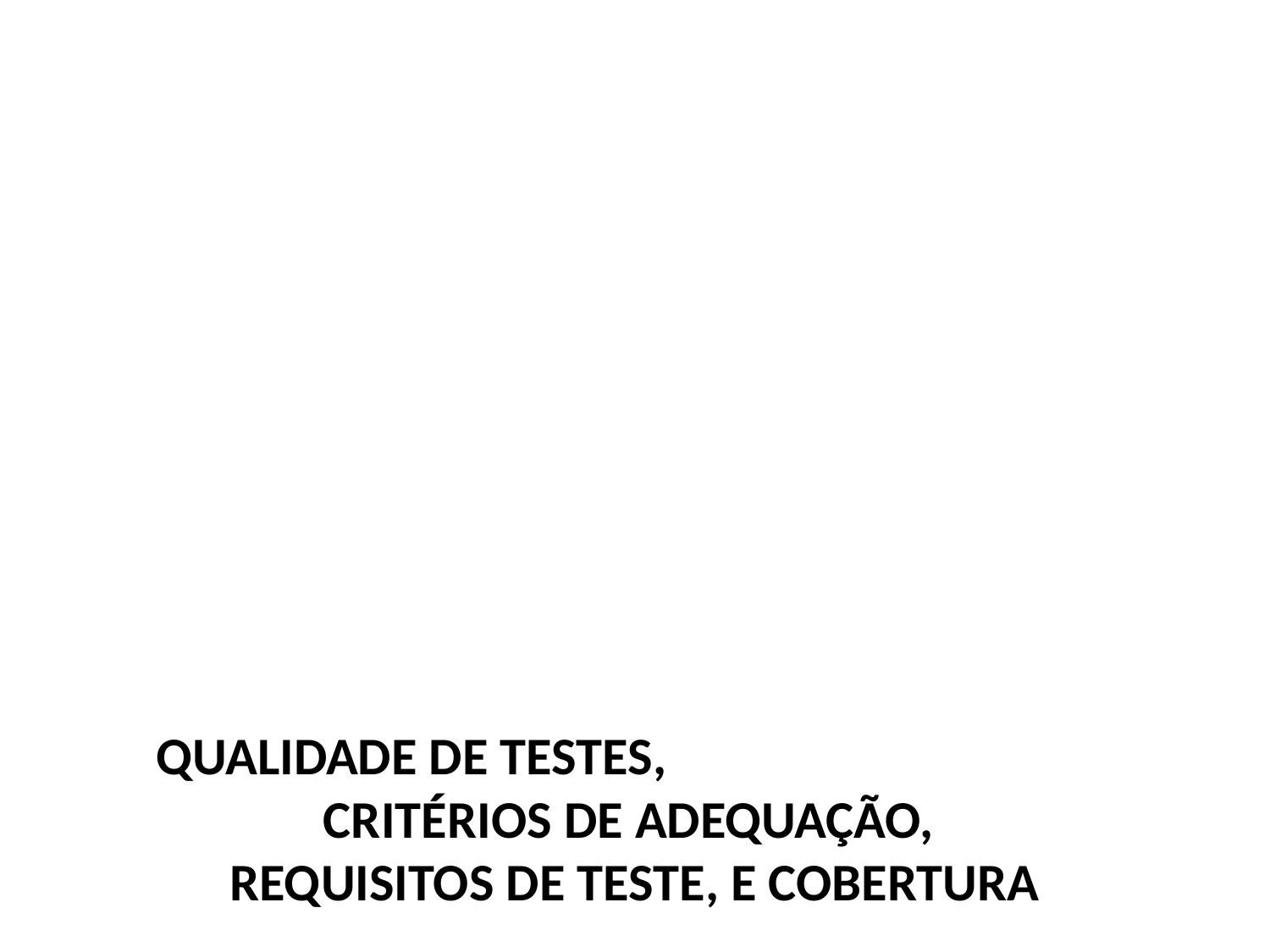

QUALIDADE DE TESTES,                                      CRITÉRIOS DE ADEQUAÇÃO,
REQUISITOS DE TESTE, E COBERTURA